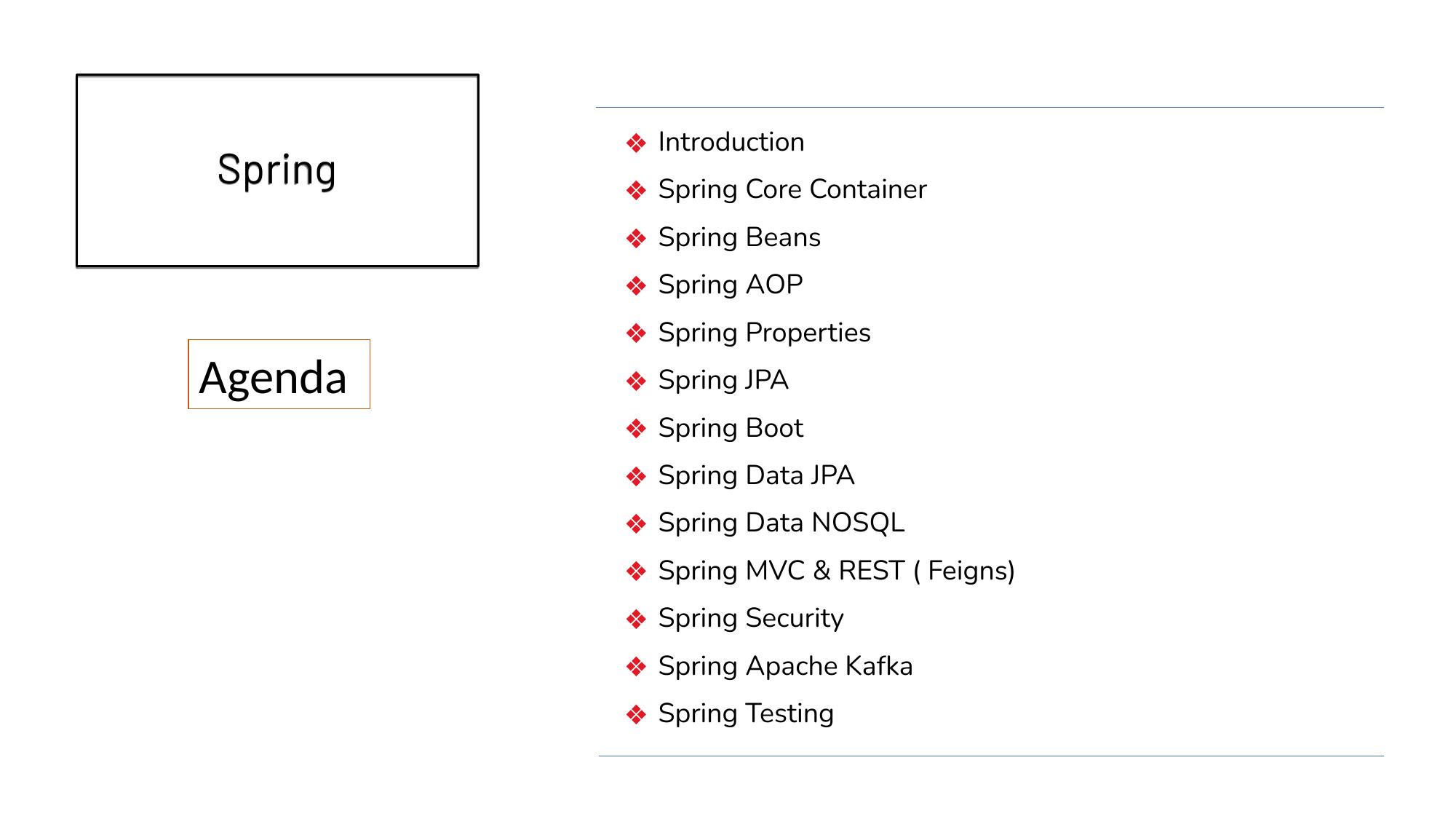

# Spring
Introduction
Spring Core Container
Spring Beans
Spring AOP
Spring Properties
Spring JPA
Spring Boot
Spring Data JPA
Spring Data NOSQL
Spring MVC & REST ( Feigns)
Spring Security
Spring Apache Kafka
Spring Testing
Agenda